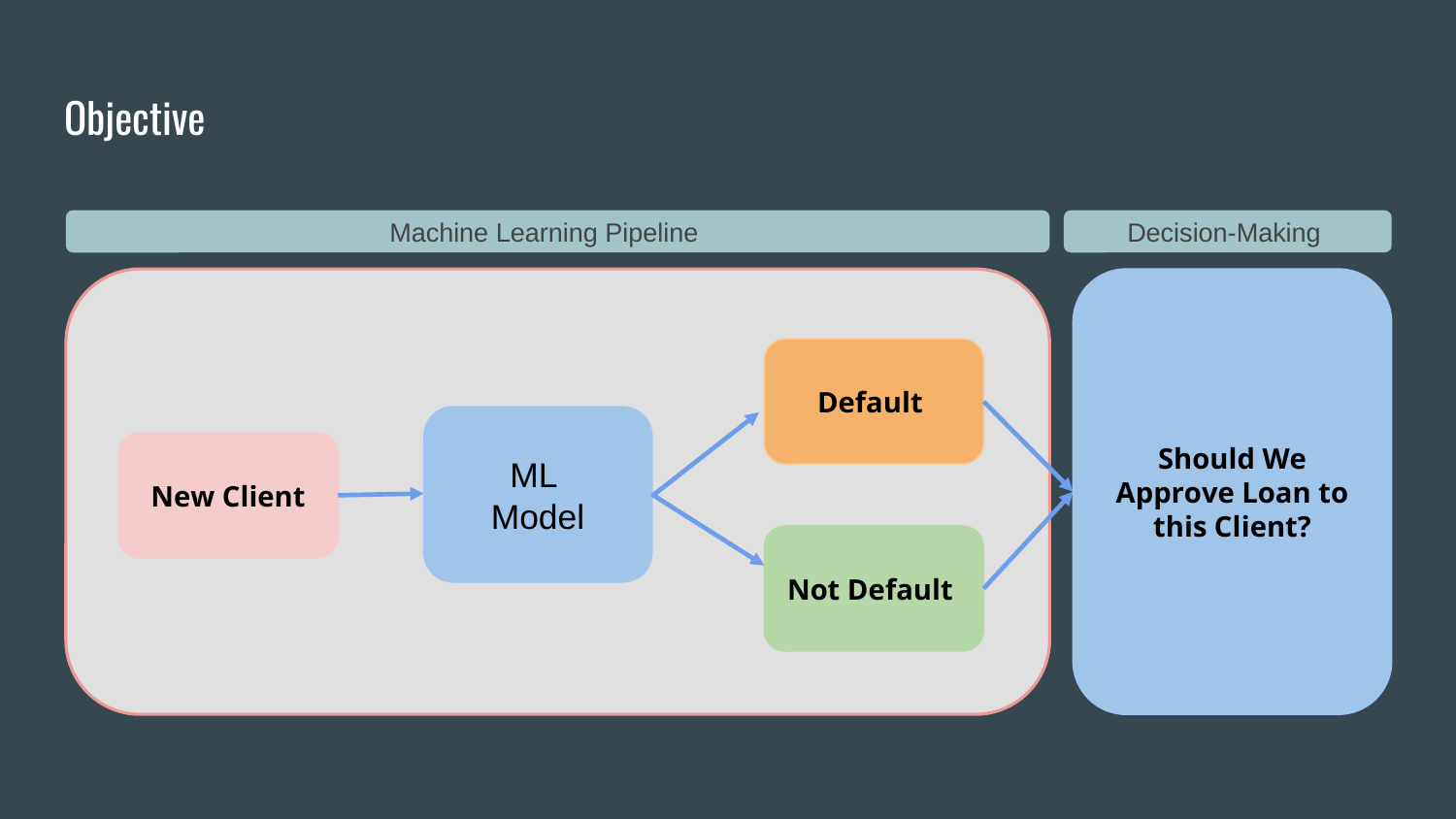

# Objective
Machine Learning Pipeline

Decision-Making

Should We Approve Loan to this Client?
Default
ML
Model
New Client
Not Default